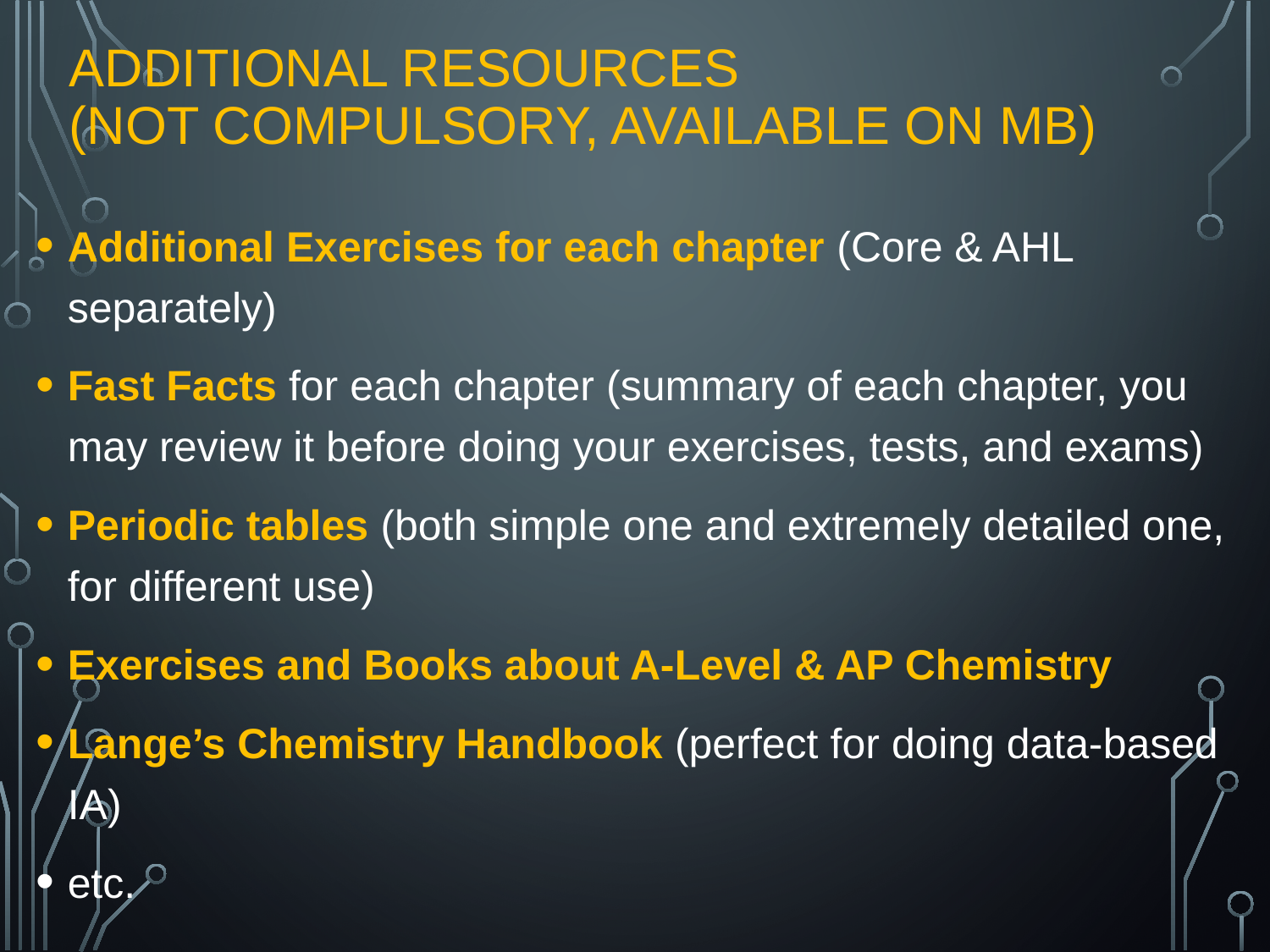

# Additional resources (Not compulsory, available on MB)
Additional Exercises for each chapter (Core & AHL separately)
Fast Facts for each chapter (summary of each chapter, you may review it before doing your exercises, tests, and exams)
Periodic tables (both simple one and extremely detailed one, for different use)
Exercises and Books about A-Level & AP Chemistry
Lange’s Chemistry Handbook (perfect for doing data-based IA)
etc.